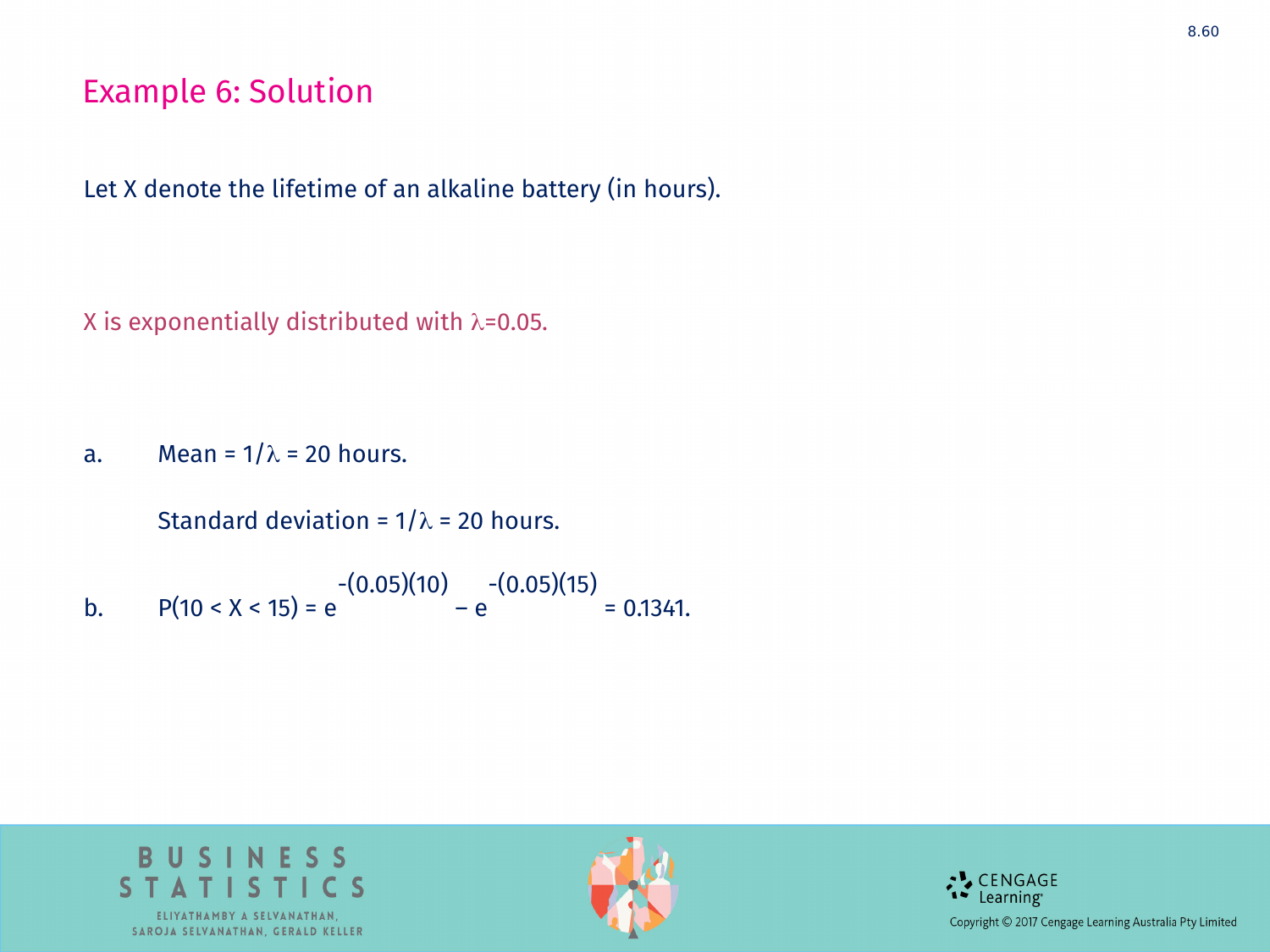

8.60
Example 6: Solution
Let X denote the lifetime of an alkaline battery (in hours).

X is exponentially distributed with λ=0.05.

a.	Mean = 1/λ = 20 hours.
	Standard deviation = 1/λ = 20 hours.
b.	P(10 < X < 15) = e-(0.05)(10) – e-(0.05)(15) = 0.1341.